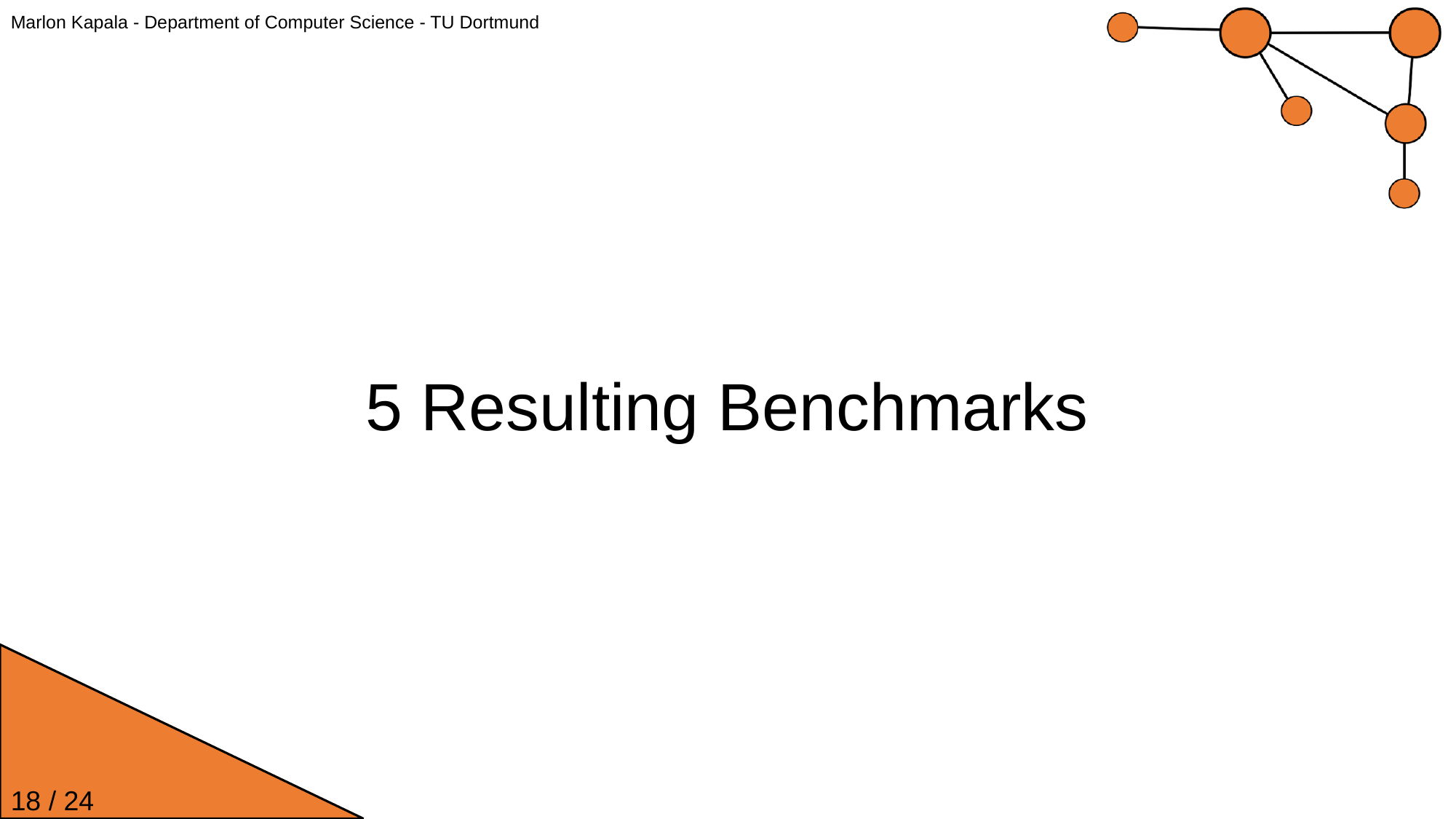

Marlon Kapala - Department of Computer Science - TU Dortmund
# 5 Resulting Benchmarks

18 / 24